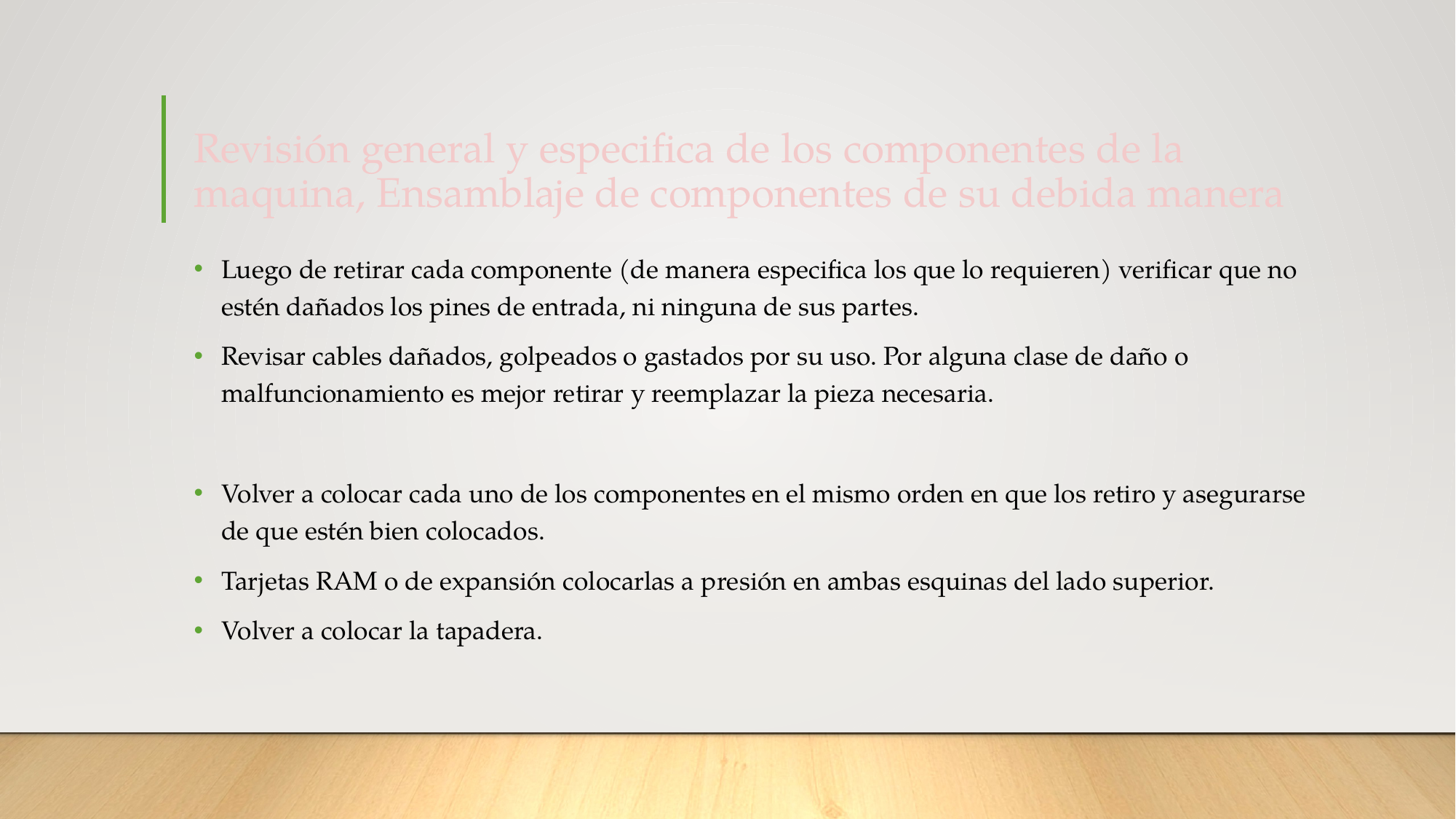

# Revisión general y especifica de los componentes de la maquina, Ensamblaje de componentes de su debida manera
Luego de retirar cada componente (de manera especifica los que lo requieren) verificar que no estén dañados los pines de entrada, ni ninguna de sus partes.
Revisar cables dañados, golpeados o gastados por su uso. Por alguna clase de daño o malfuncionamiento es mejor retirar y reemplazar la pieza necesaria.

Volver a colocar cada uno de los componentes en el mismo orden en que los retiro y asegurarse de que estén bien colocados.
Tarjetas RAM o de expansión colocarlas a presión en ambas esquinas del lado superior.
Volver a colocar la tapadera.